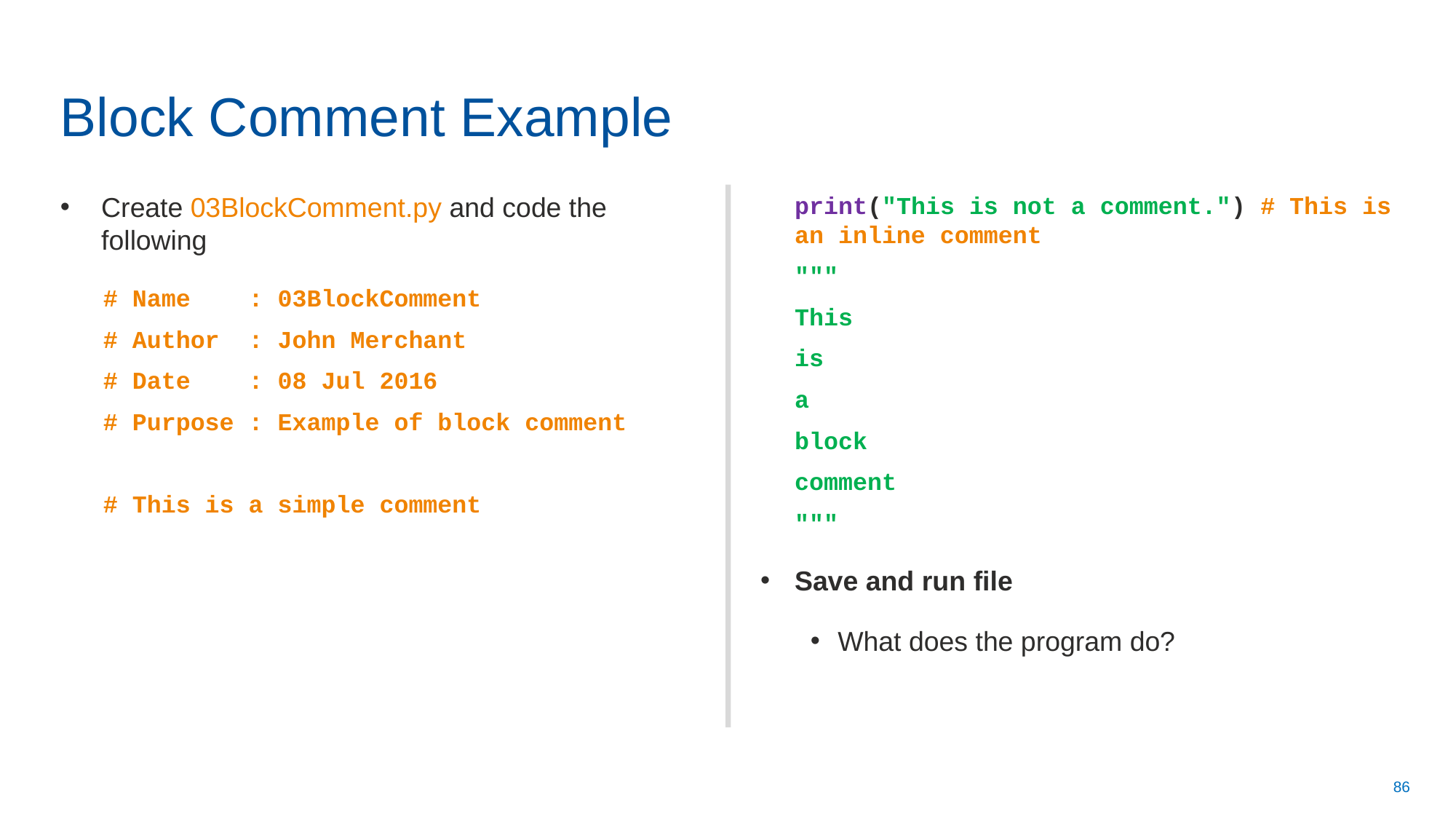

# Block Comment Example
Create 03BlockComment.py and code the following
# Name    : 03BlockComment
# Author  : John Merchant
# Date    : 08 Jul 2016
# Purpose : Example of block comment

# This is a simple comment
print("This is not a comment.") # This is an inline comment
"""
This
is
a
block
comment
"""
Save and run file
What does the program do?